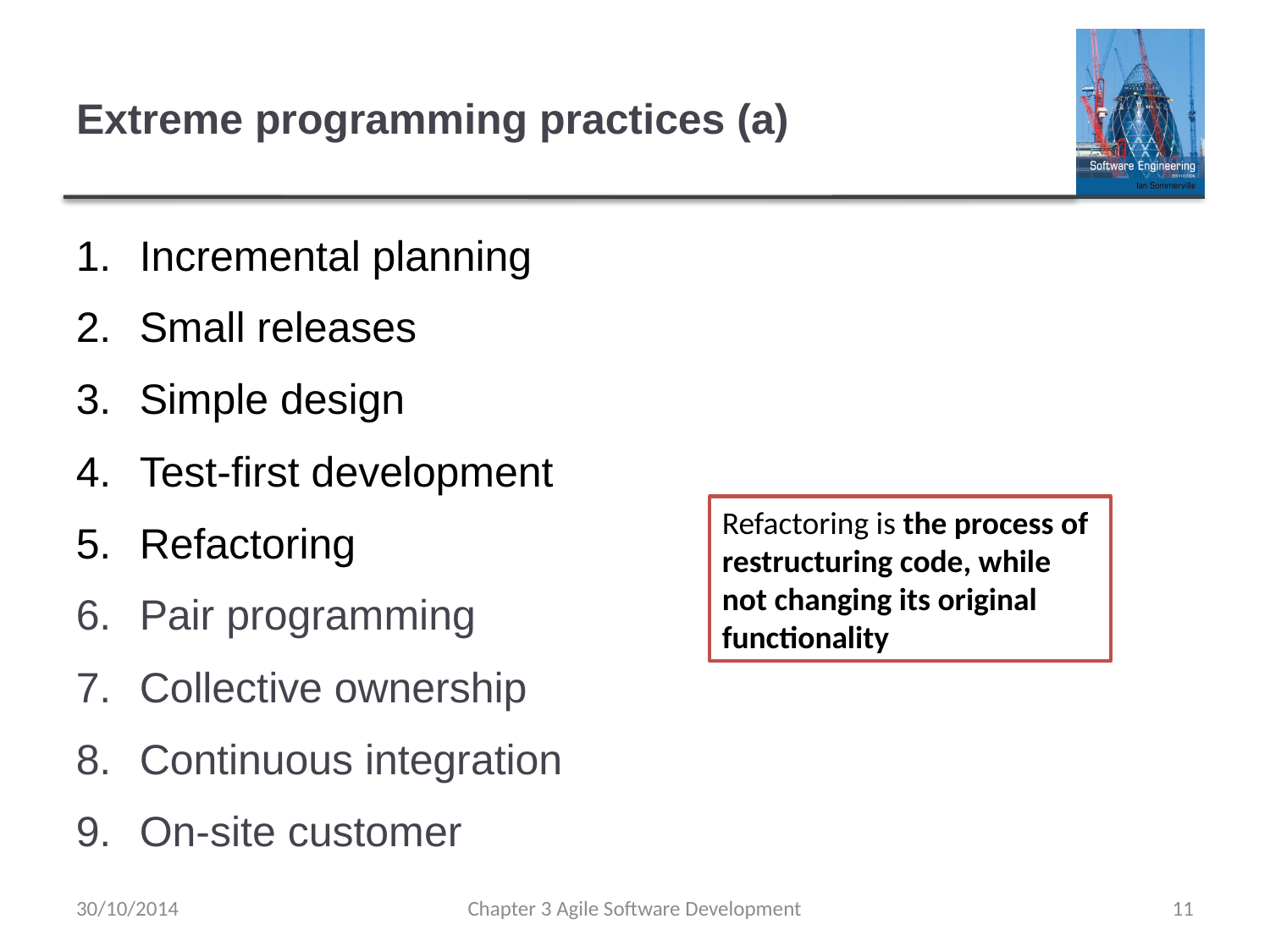

# Extreme programming practices (a)
Incremental planning
Small releases
Simple design
Test-first development
Refactoring
Pair programming
Collective ownership
Continuous integration
On-site customer

Refactoring is the process of restructuring code, while not changing its original functionality
30/10/2014
Chapter 3 Agile Software Development
11